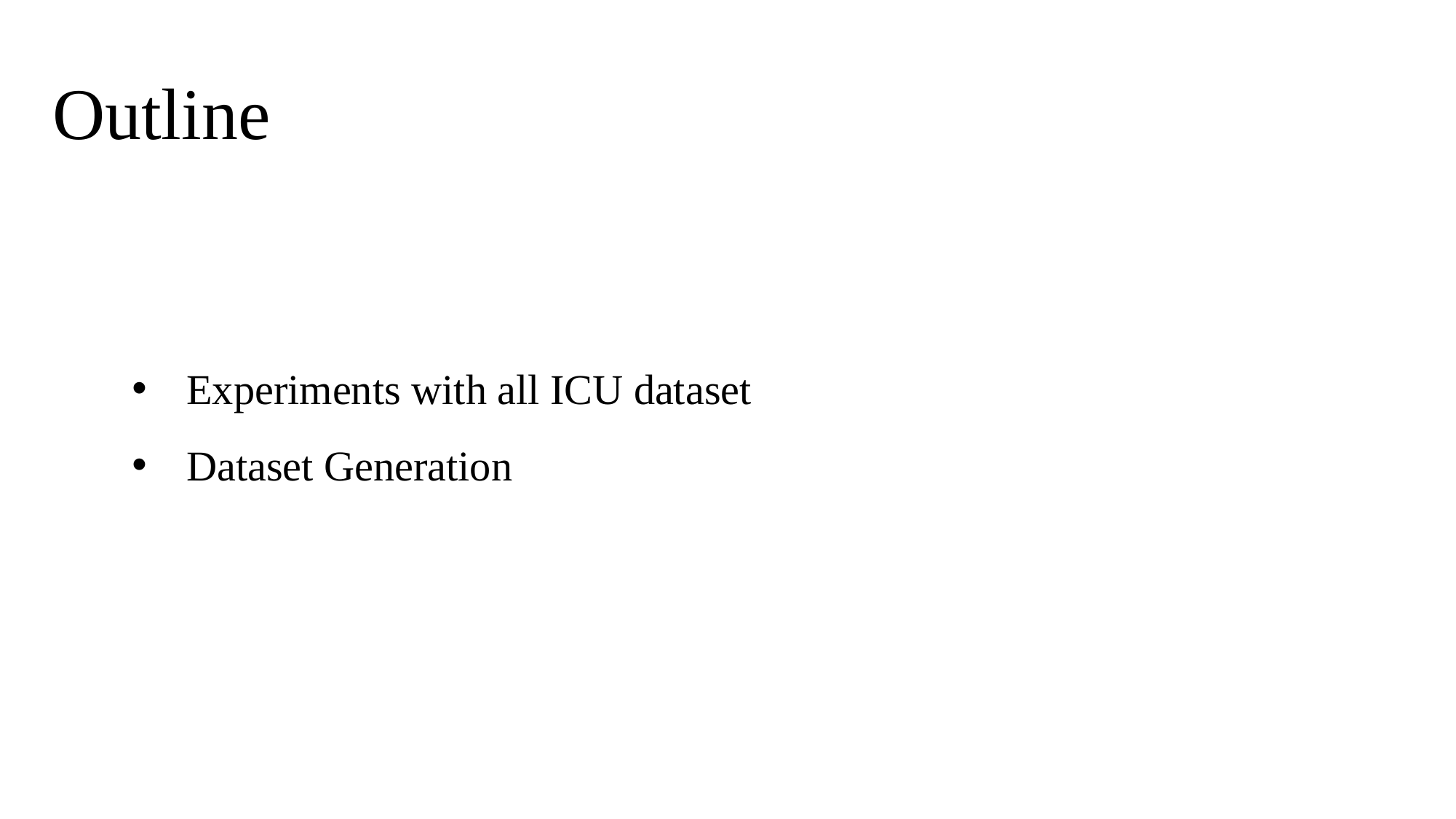

Outline
Experiments with all ICU dataset
Dataset Generation